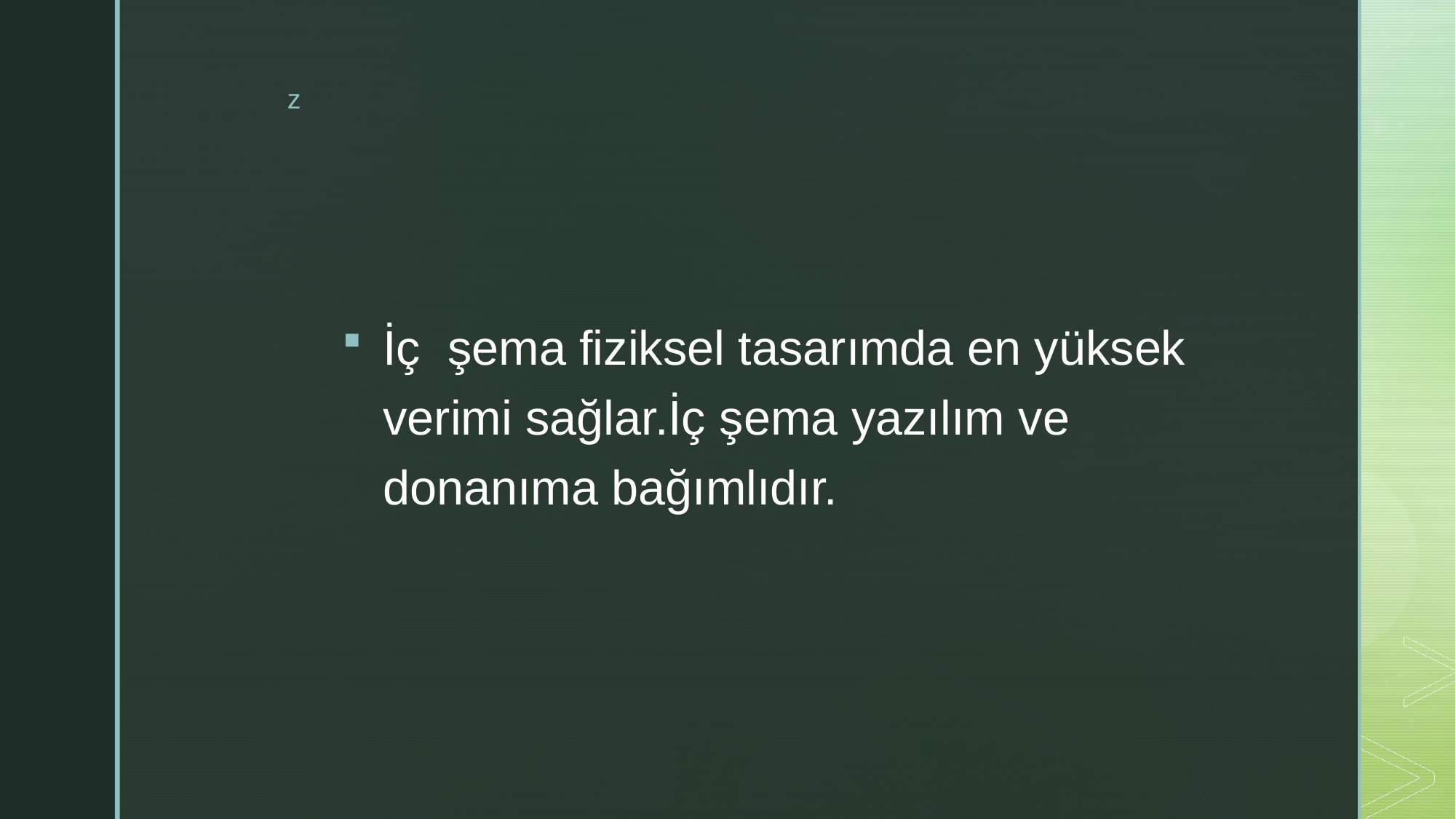

#
İç  şema fiziksel tasarımda en yüksek verimi sağlar.İç şema yazılım ve donanıma bağımlıdır.